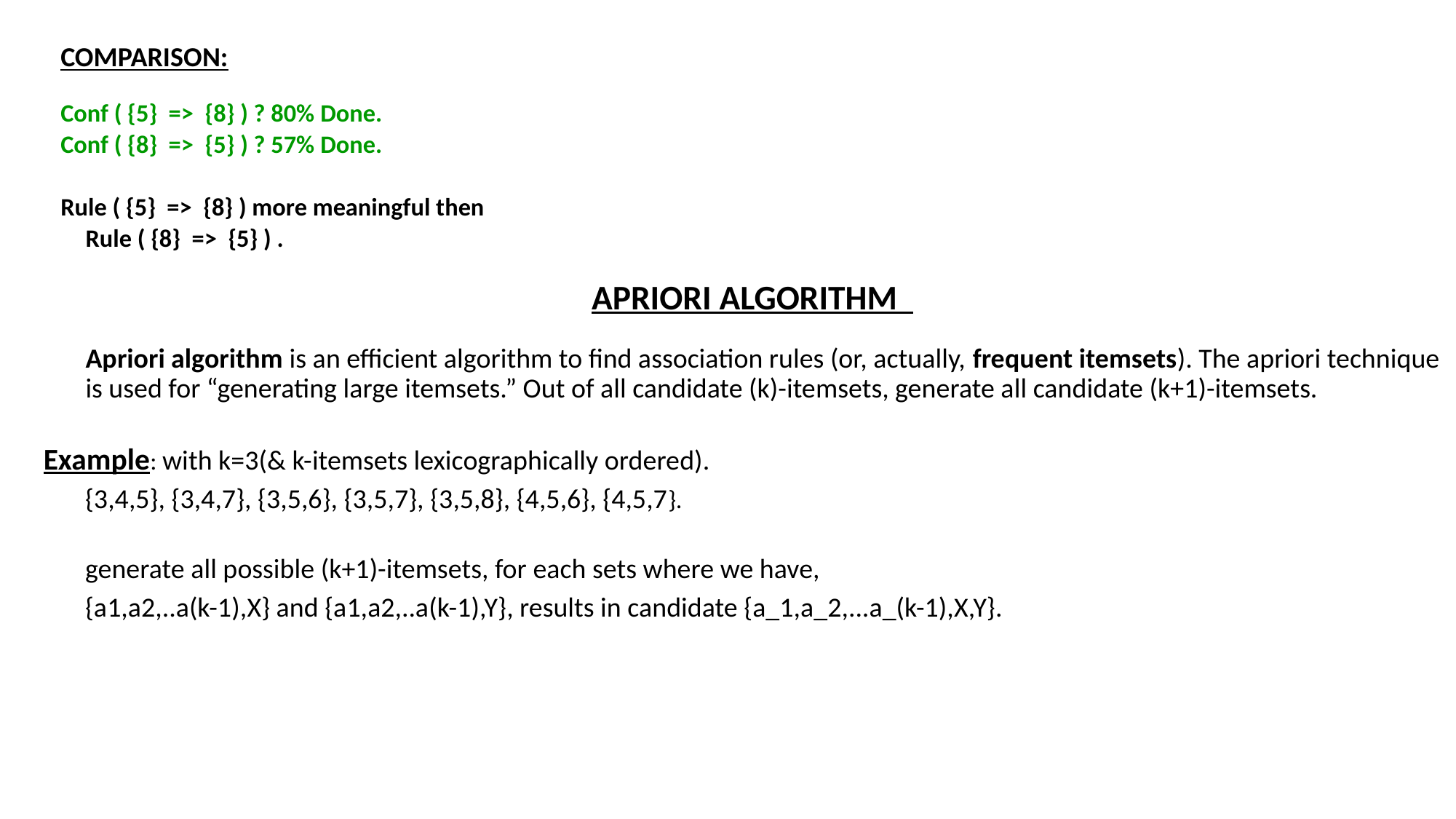

COMPARISON:

Conf ( {5}  =>  {8} ) ? 80% Done.
Conf ( {8}  =>  {5} ) ? 57% Done.

Rule ( {5}  =>  {8} ) more meaningful then
				Rule ( {8}  =>  {5} ) .

APRIORI ALGORITHM

	Apriori algorithm is an efficient algorithm to find association rules (or, actually, frequent itemsets). The apriori technique is used for “generating large itemsets.” Out of all candidate (k)-itemsets, generate all candidate (k+1)-itemsets.

	  Example: with k=3(& k-itemsets lexicographically ordered).
		        {3,4,5}, {3,4,7}, {3,5,6}, {3,5,7}, {3,5,8}, {4,5,6}, {4,5,7}.

		        generate all possible (k+1)-itemsets, for each sets where we have,
		        {a1,a2,..a(k-1),X} and {a1,a2,..a(k-1),Y}, results in candidate {a_1,a_2,...a_(k-1),X,Y}.